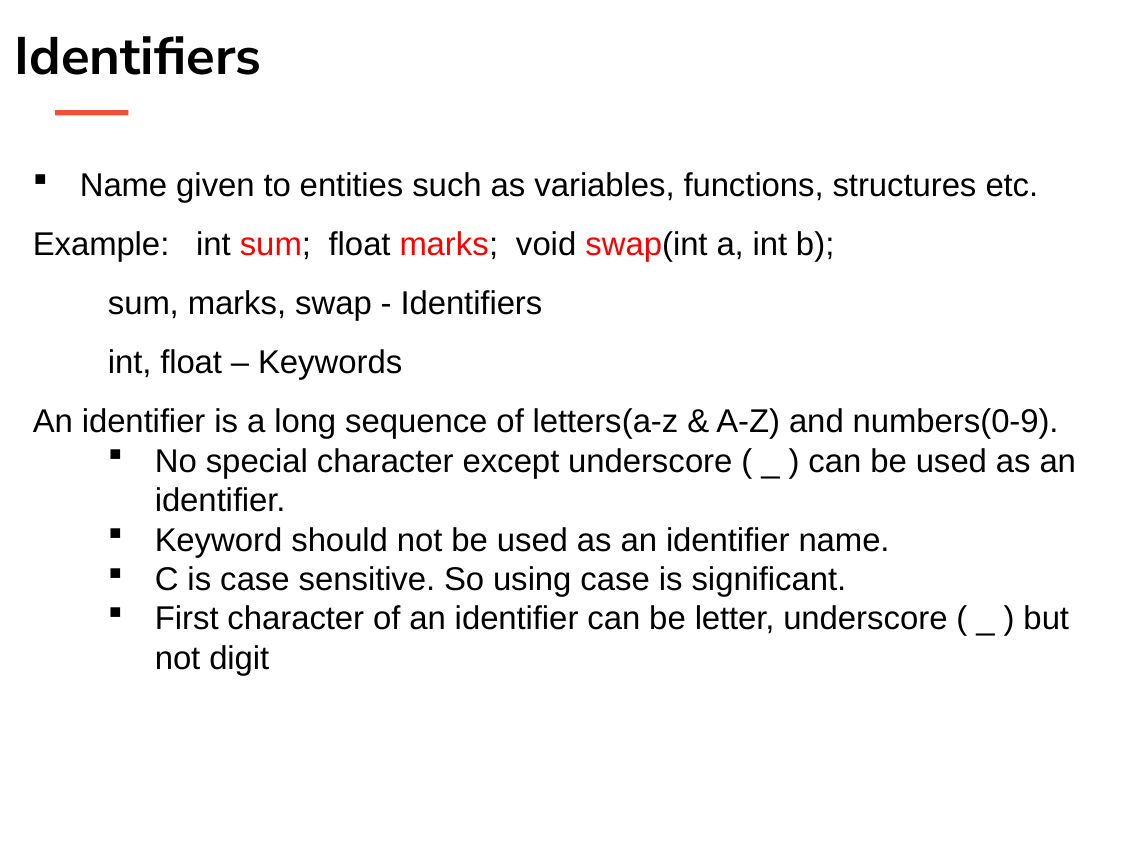

Identifiers

Name given to entities such as variables, functions, structures etc.
Example:   int sum;  float marks;  void swap(int a, int b);
sum, marks, swap - Identifiers
int, float – Keywords
An identifier is a long sequence of letters(a-z & A-Z) and numbers(0-9).
No special character except underscore ( _ ) can be used as an identifier.
Keyword should not be used as an identifier name.
C is case sensitive. So using case is significant.
First character of an identifier can be letter, underscore ( _ ) but not digit